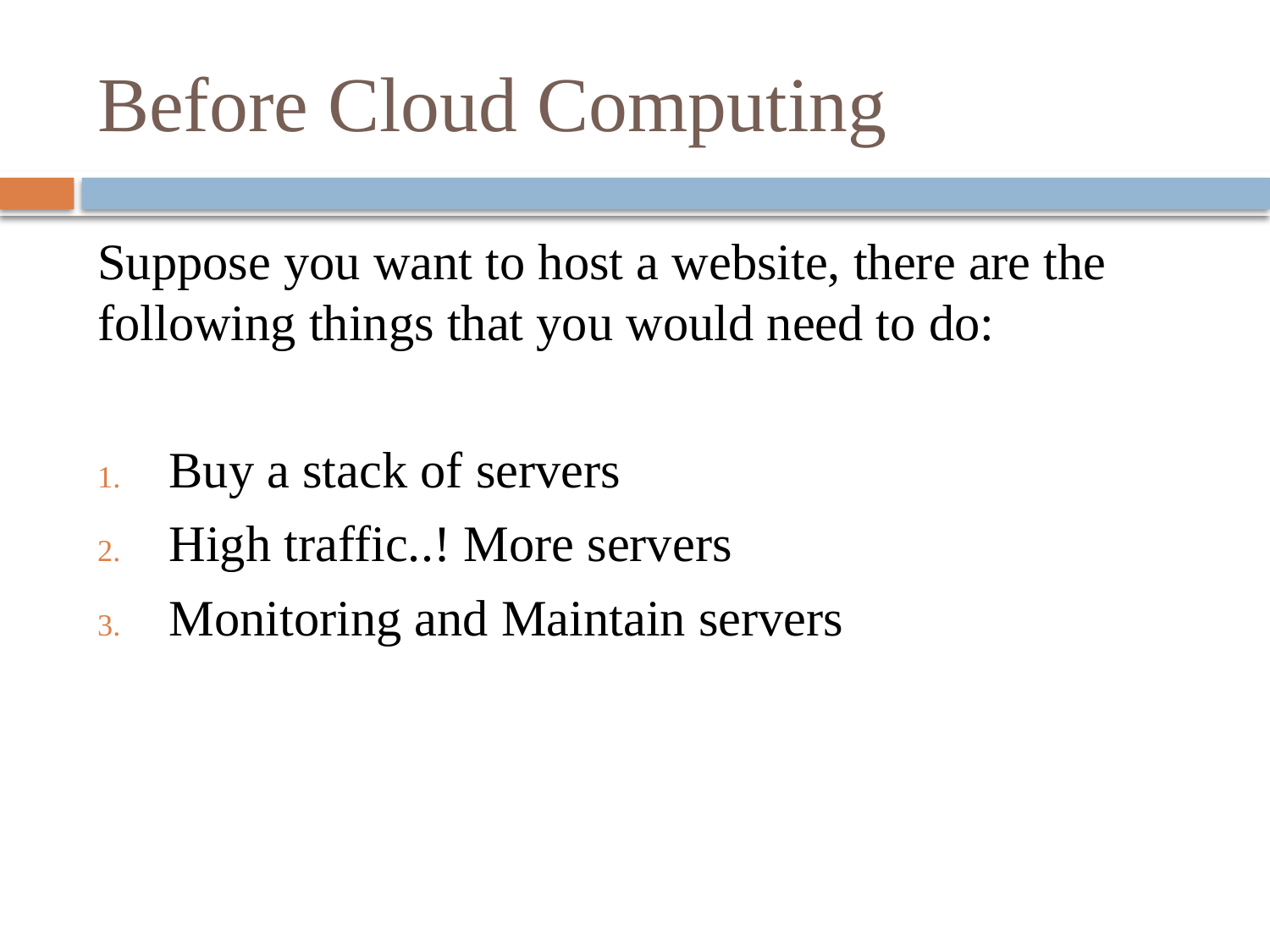

# Before Cloud Computing
Suppose you want to host a website, there are the following things that you would need to do:

Buy a stack of servers
High traffic..! More servers
Monitoring and Maintain servers